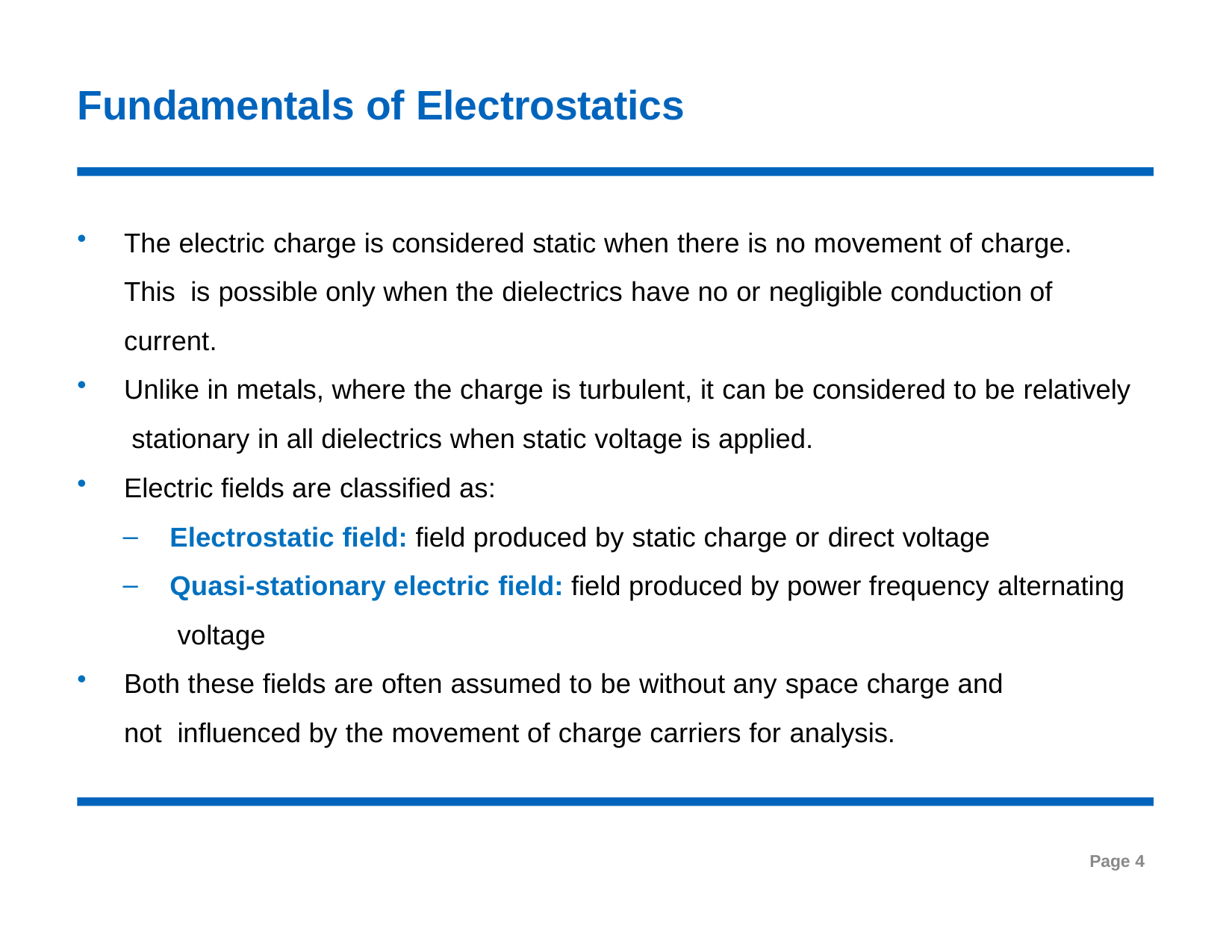

# Fundamentals of Electrostatics
The electric charge is considered static when there is no movement of charge. This  is possible only when the dielectrics have no or negligible conduction of current.
Unlike in metals, where the charge is turbulent, it can be considered to be relatively  stationary in all dielectrics when static voltage is applied.
Electric fields are classified as:
Electrostatic field: field produced by static charge or direct voltage
Quasi-stationary electric field: field produced by power frequency alternating  voltage
Both these fields are often assumed to be without any space charge and not  influenced by the movement of charge carriers for analysis.
Page 4